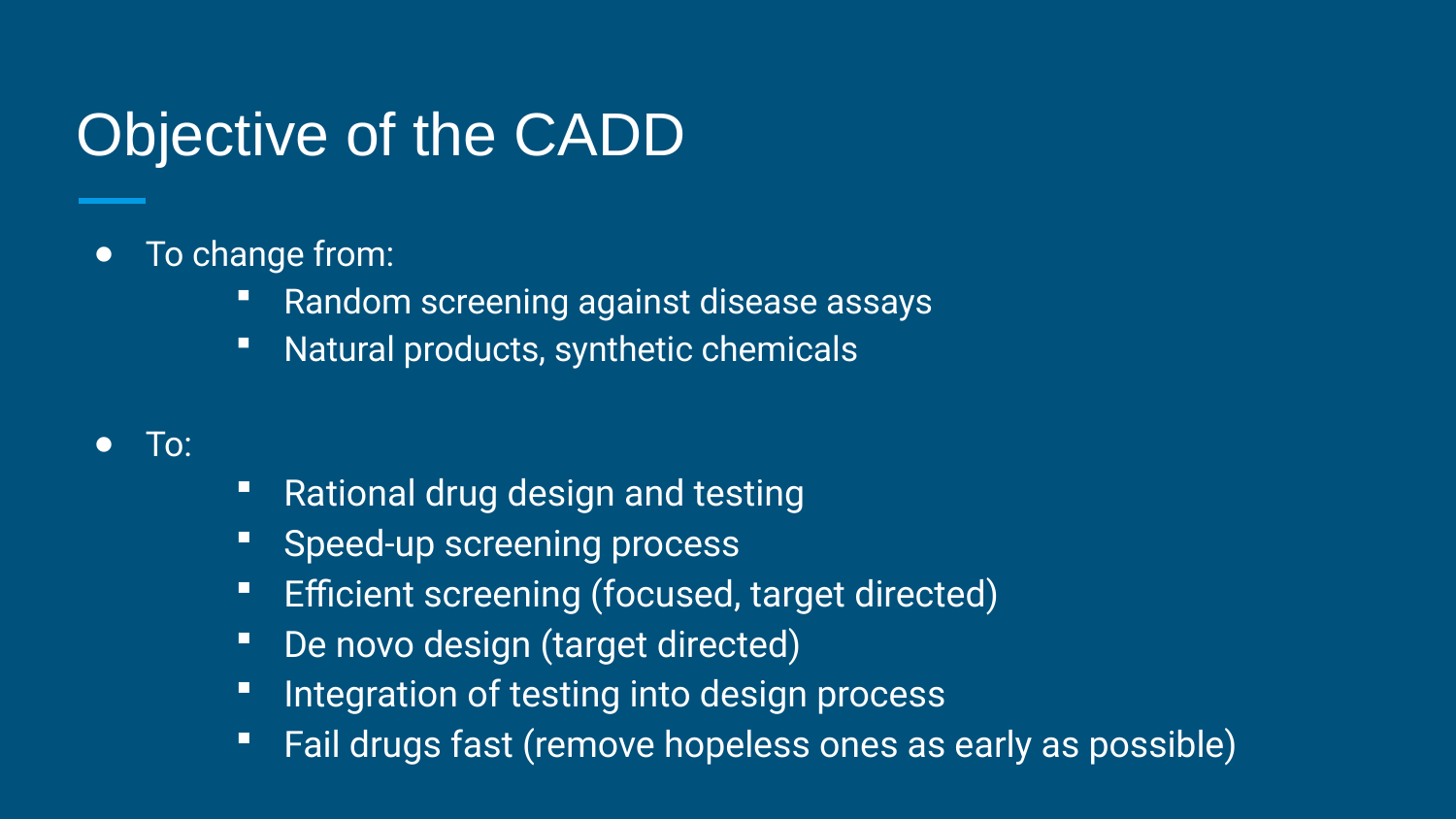

# Objective of the CADD
To change from:
Random screening against disease assays
Natural products, synthetic chemicals

To:
Rational drug design and testing
Speed-up screening process
Efficient screening (focused, target directed)
De novo design (target directed)
Integration of testing into design process
Fail drugs fast (remove hopeless ones as early as possible)